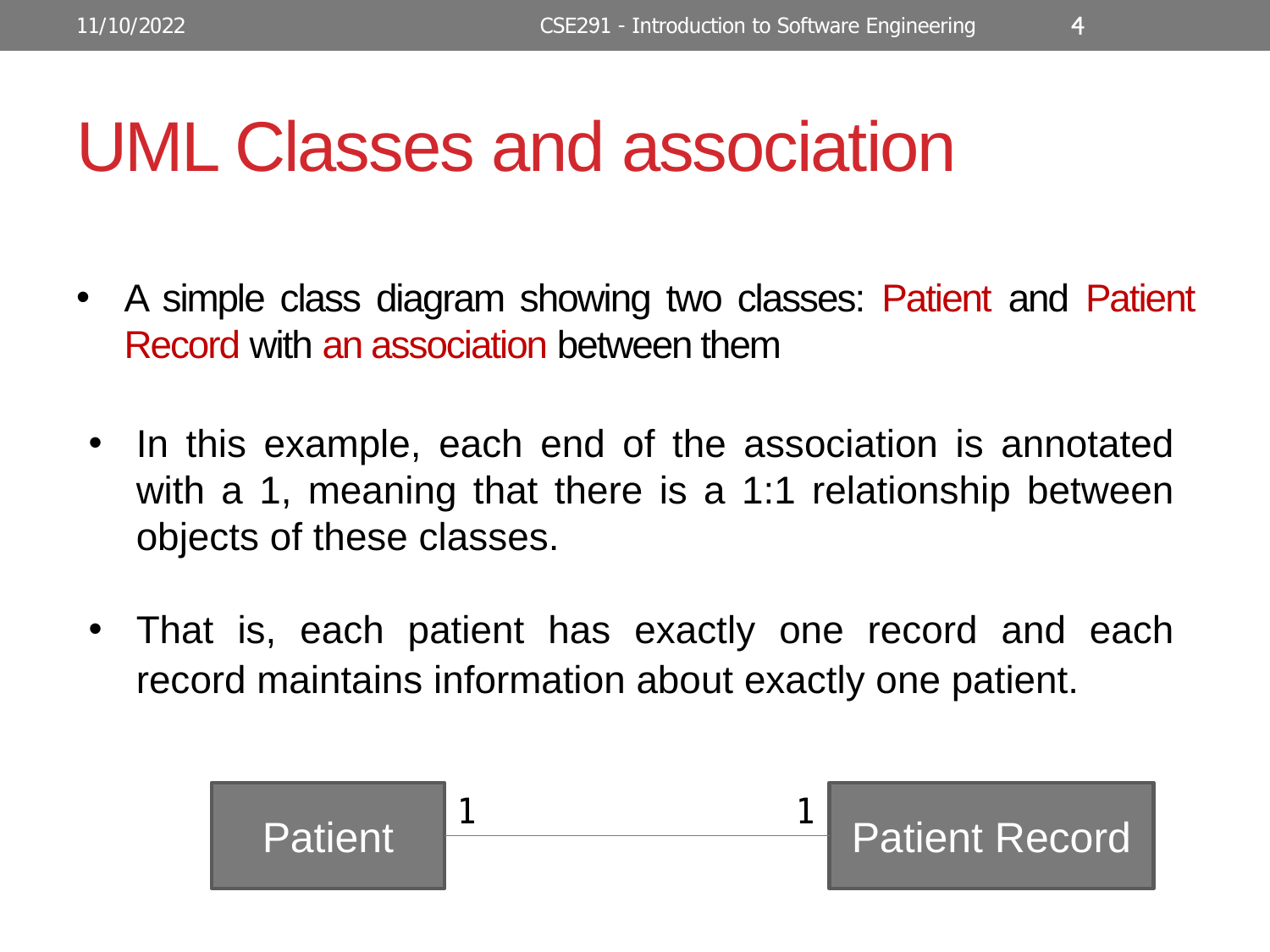

11/10/2022
CSE291 - Introduction to Software Engineering
4
# UML Classes and association
A simple class diagram showing two classes: Patient and Patient Record with an association between them
In this example, each end of the association is annotated with a 1, meaning that there is a 1:1 relationship between objects of these classes.

That is, each patient has exactly one record and each record maintains information about exactly one patient.
1
Patient
1
Patient Record